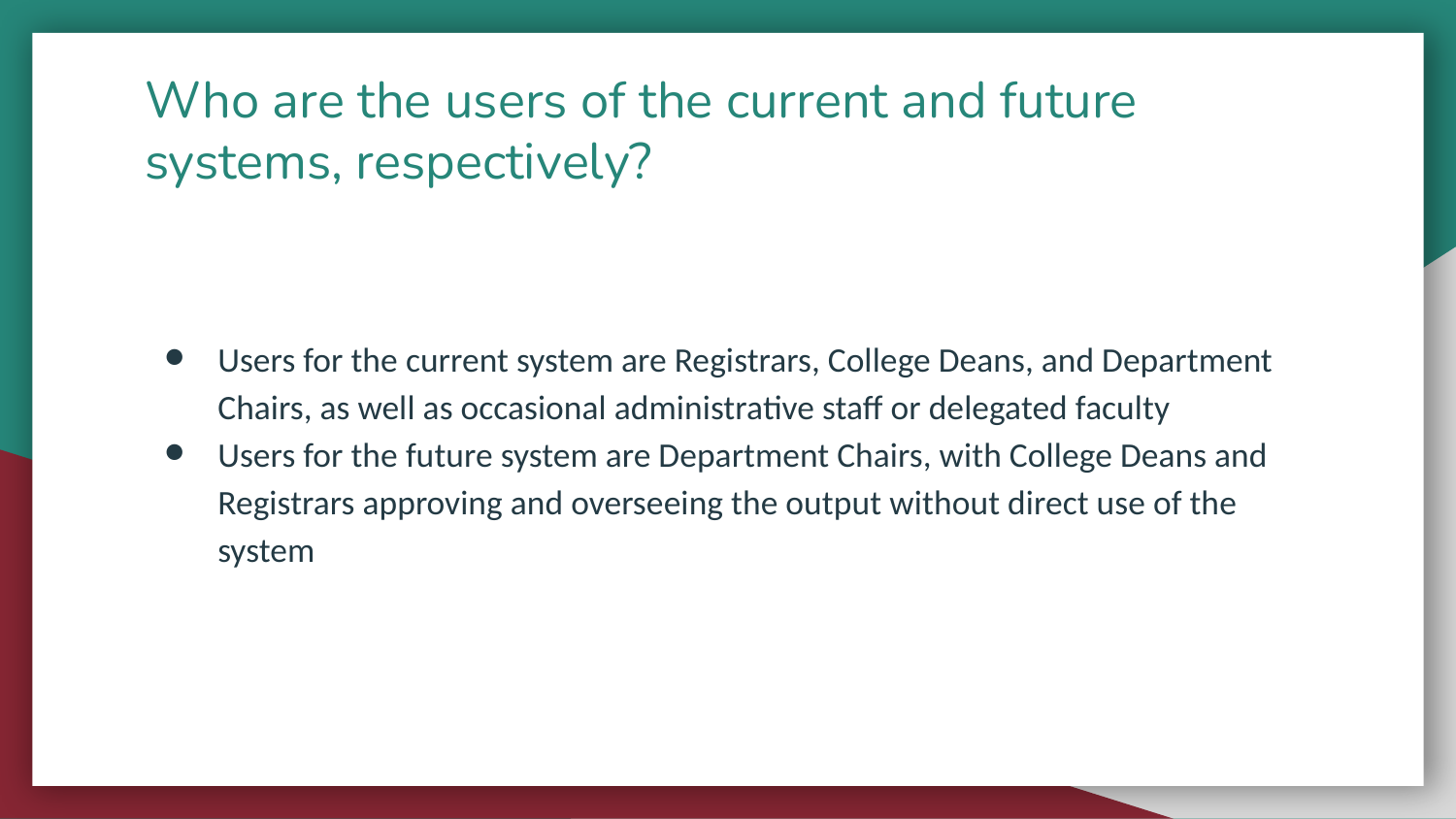

# Who are the users of the current and future systems, respectively?
Users for the current system are Registrars, College Deans, and Department Chairs, as well as occasional administrative staff or delegated faculty
Users for the future system are Department Chairs, with College Deans and Registrars approving and overseeing the output without direct use of the system